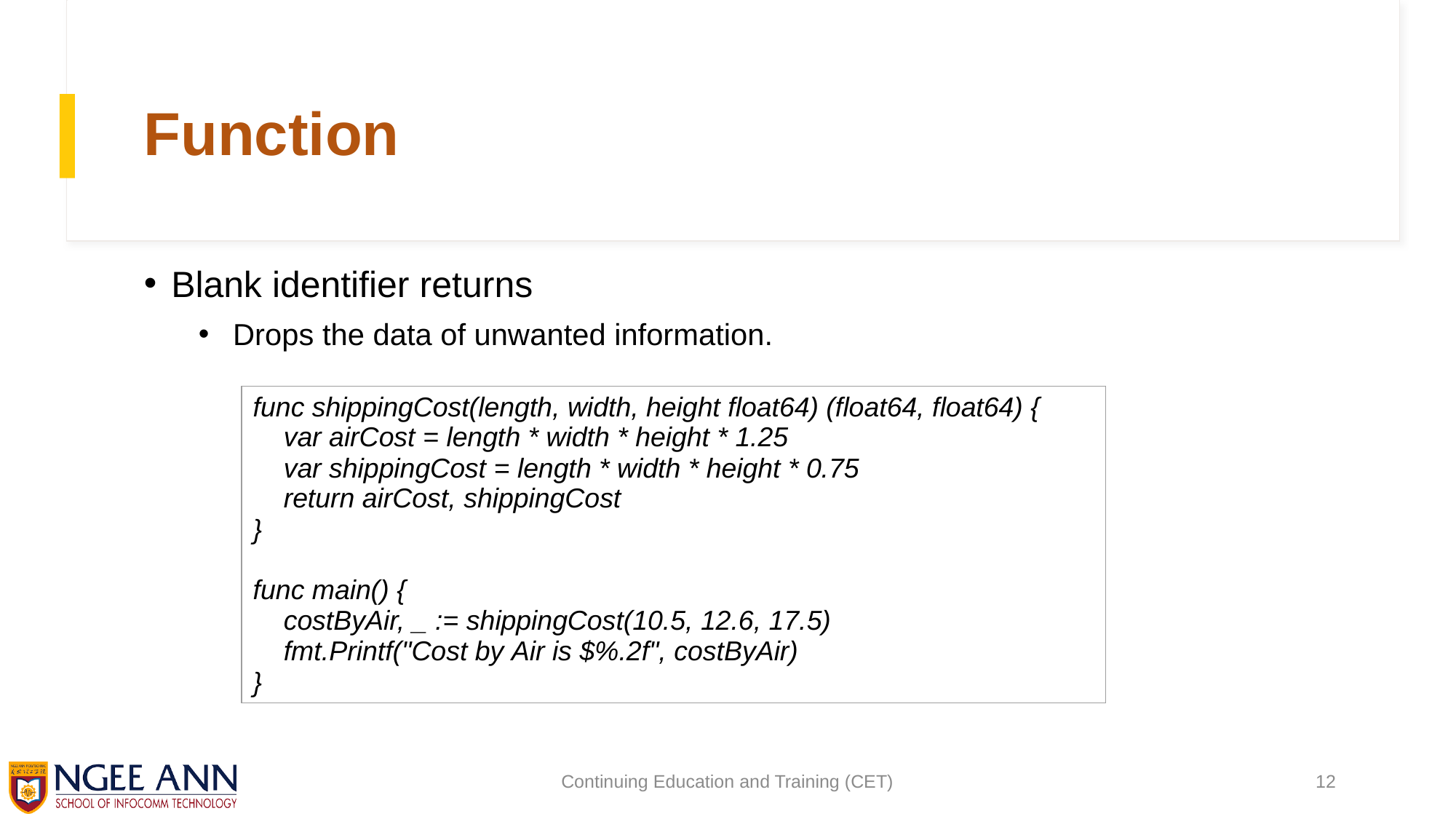

# Function
Blank identifier returns
Drops the data of unwanted information.
| func shippingCost(length, width, height float64) (float64, float64) {     var airCost = length \* width \* height \* 1.25     var shippingCost = length \* width \* height \* 0.75     return airCost, shippingCost } func main() {     costByAir, \_ := shippingCost(10.5, 12.6, 17.5)     fmt.Printf("Cost by Air is $%.2f", costByAir) } |
| --- |
Continuing Education and Training (CET)
12